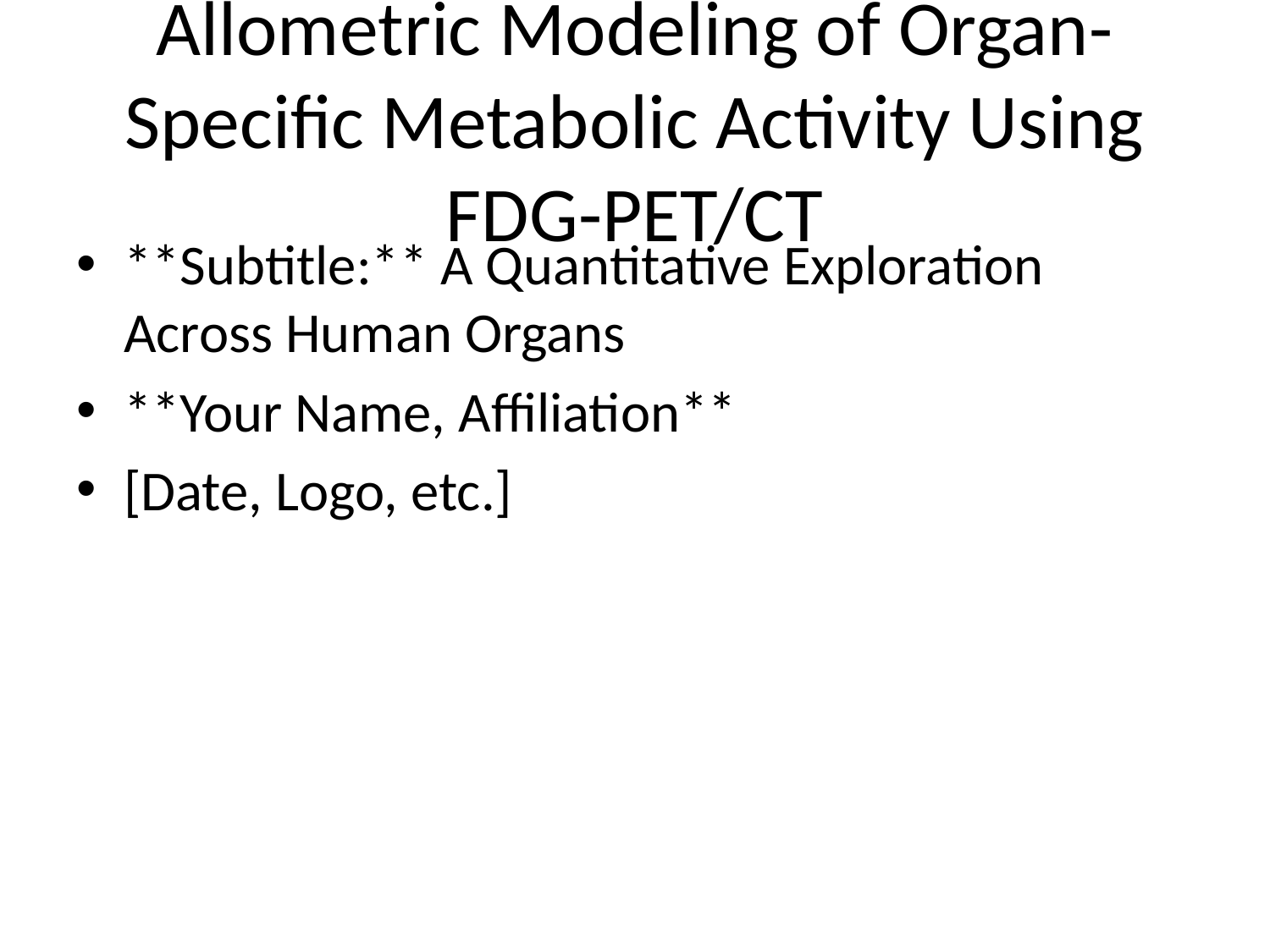

# Allometric Modeling of Organ-Specific Metabolic Activity Using FDG-PET/CT
**Subtitle:** A Quantitative Exploration Across Human Organs
**Your Name, Affiliation**
[Date, Logo, etc.]